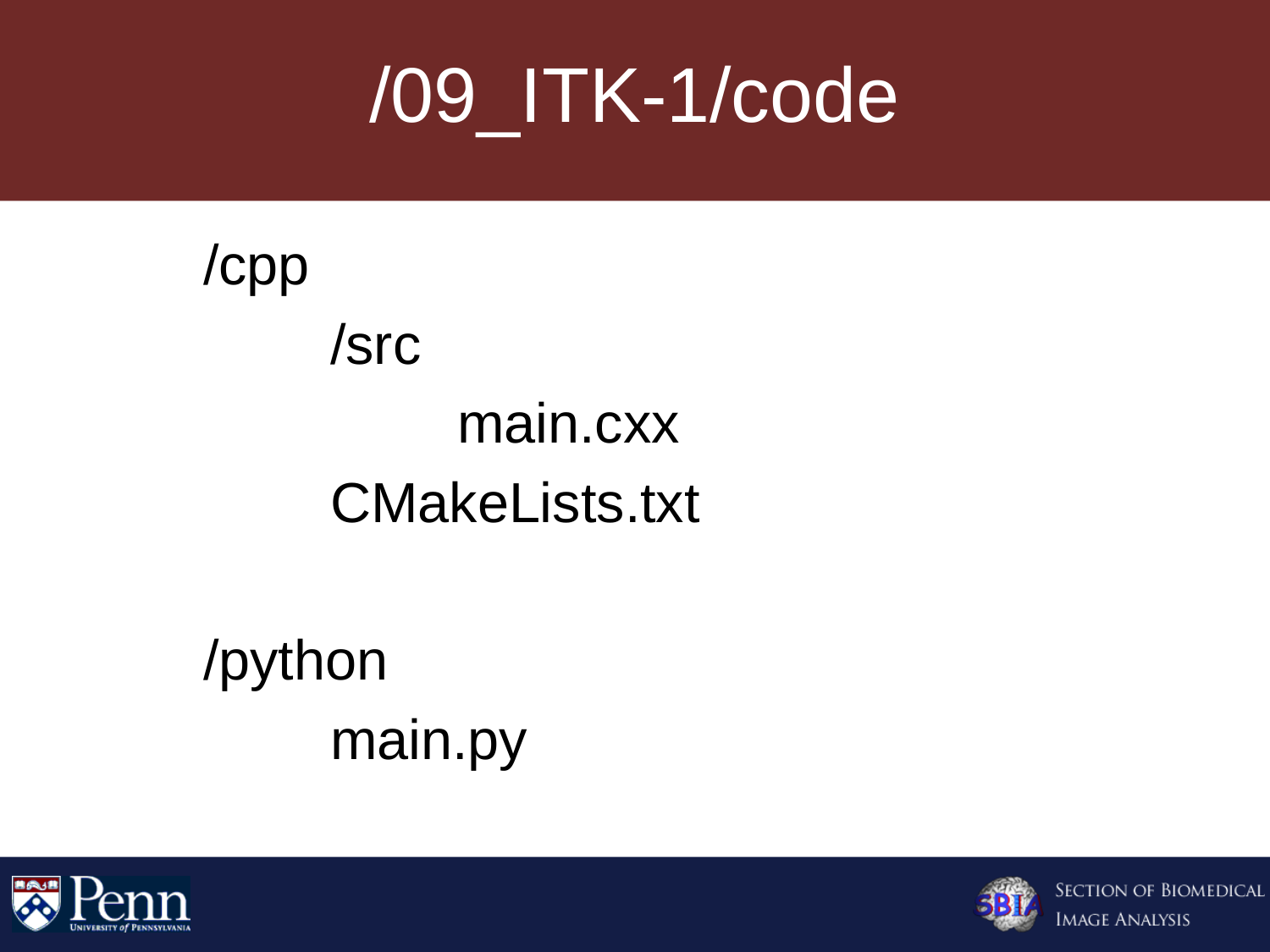

# /09_ITK-1/code
	/cpp
		/src
			main.cxx
		CMakeLists.txt

	/python
		main.py